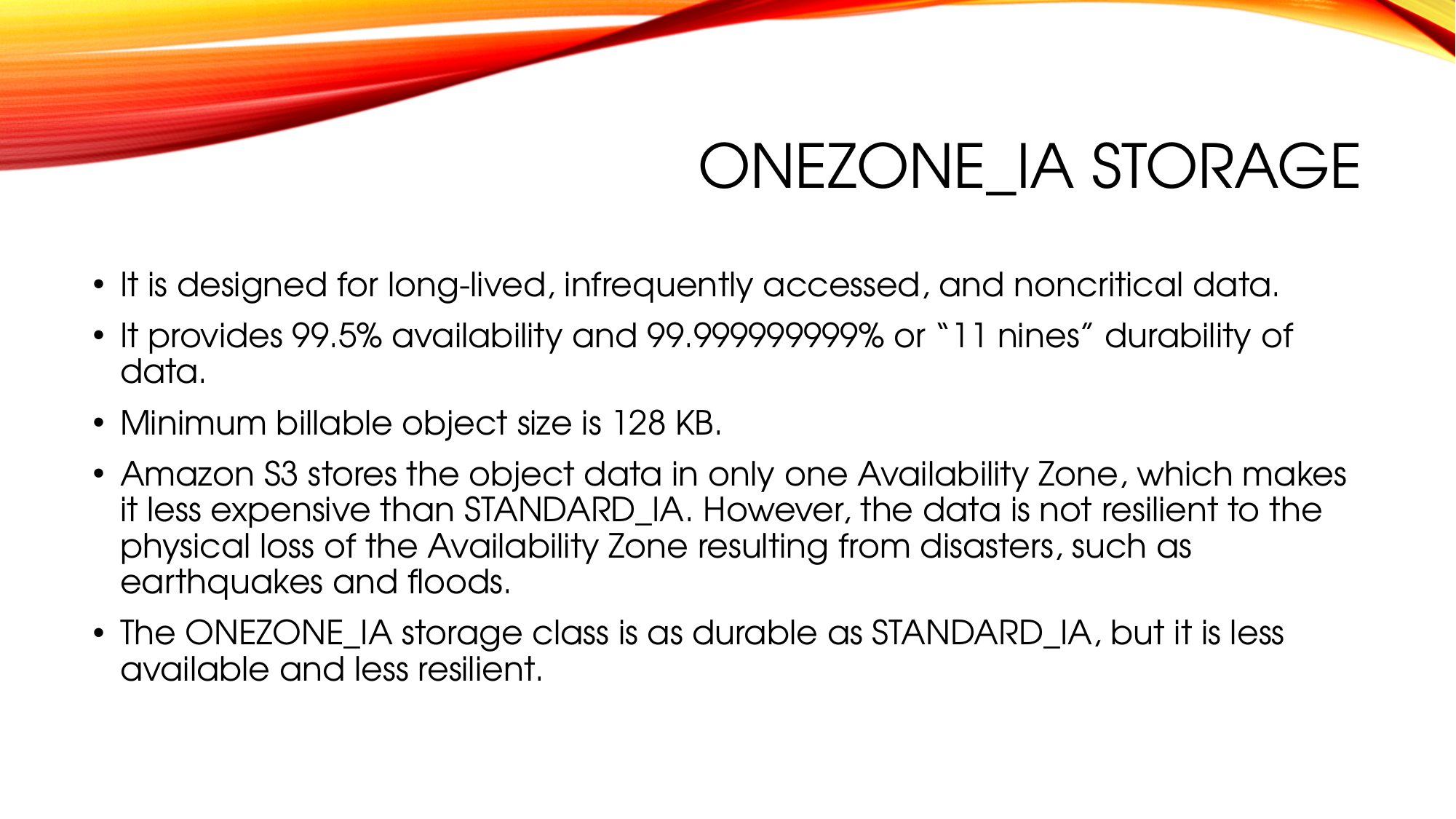

# ONEZONE_IA Storage
It is designed for long-lived, infrequently accessed, and noncritical data.
It provides 99.5% availability and 99.999999999% or “11 nines” durability of data.
Minimum billable object size is 128 KB.
Amazon S3 stores the object data in only one Availability Zone, which makes it less expensive than STANDARD_IA. However, the data is not resilient to the physical loss of the Availability Zone resulting from disasters, such as earthquakes and floods.
The ONEZONE_IA storage class is as durable as STANDARD_IA, but it is less available and less resilient.